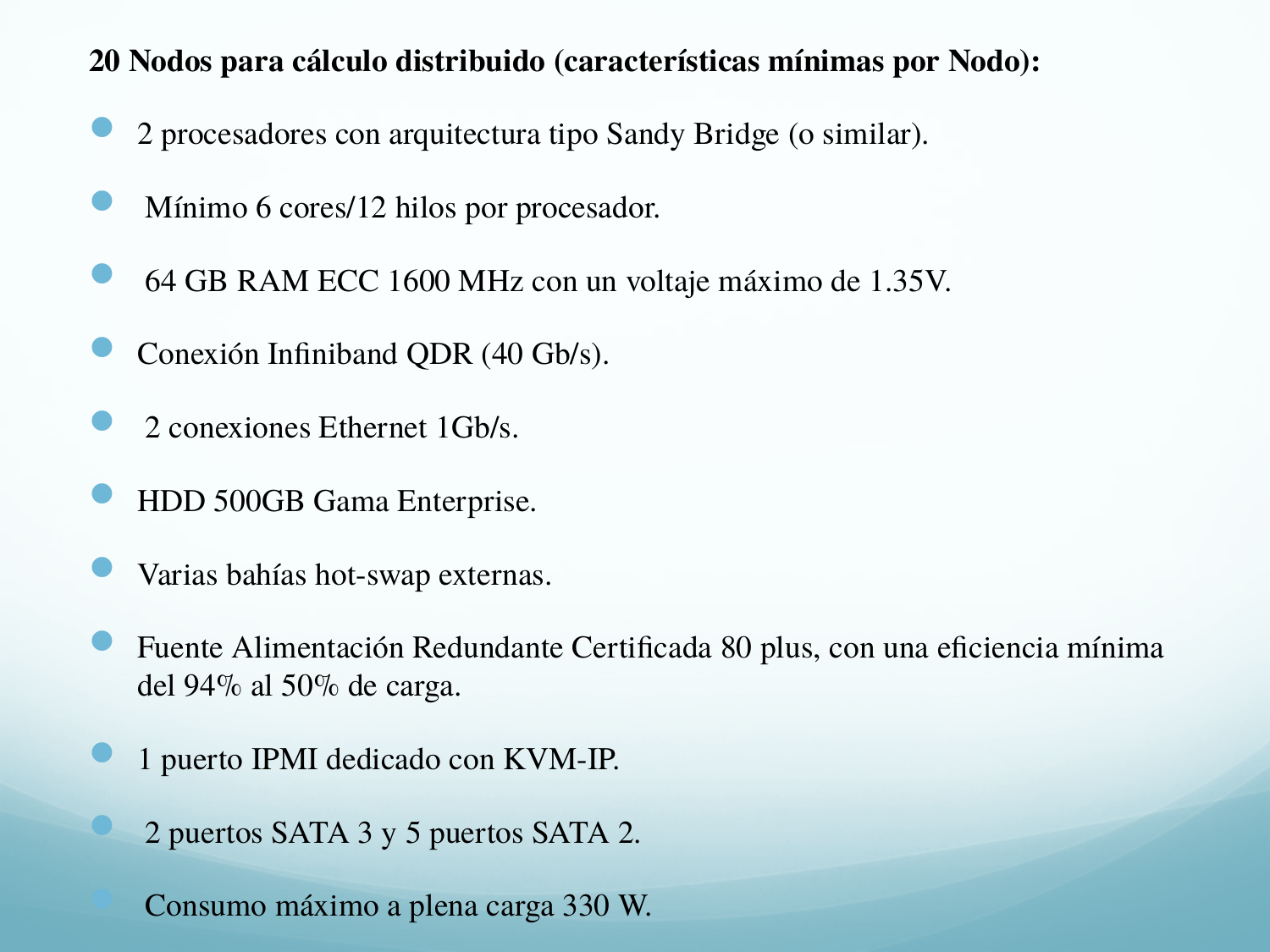

20 Nodos para cálculo distribuido (características mínimas por Nodo):
2 procesadores con arquitectura tipo Sandy Bridge (o similar).
 Mínimo 6 cores/12 hilos por procesador.
 64 GB RAM ECC 1600 MHz con un voltaje máximo de 1.35V.
Conexión Infiniband QDR (40 Gb/s).
 2 conexiones Ethernet 1Gb/s.
HDD 500GB Gama Enterprise.
Varias bahías hot-swap externas.
Fuente Alimentación Redundante Certificada 80 plus, con una eficiencia mínima del 94% al 50% de carga.
1 puerto IPMI dedicado con KVM-IP.
 2 puertos SATA 3 y 5 puertos SATA 2.
 Consumo máximo a plena carga 330 W.